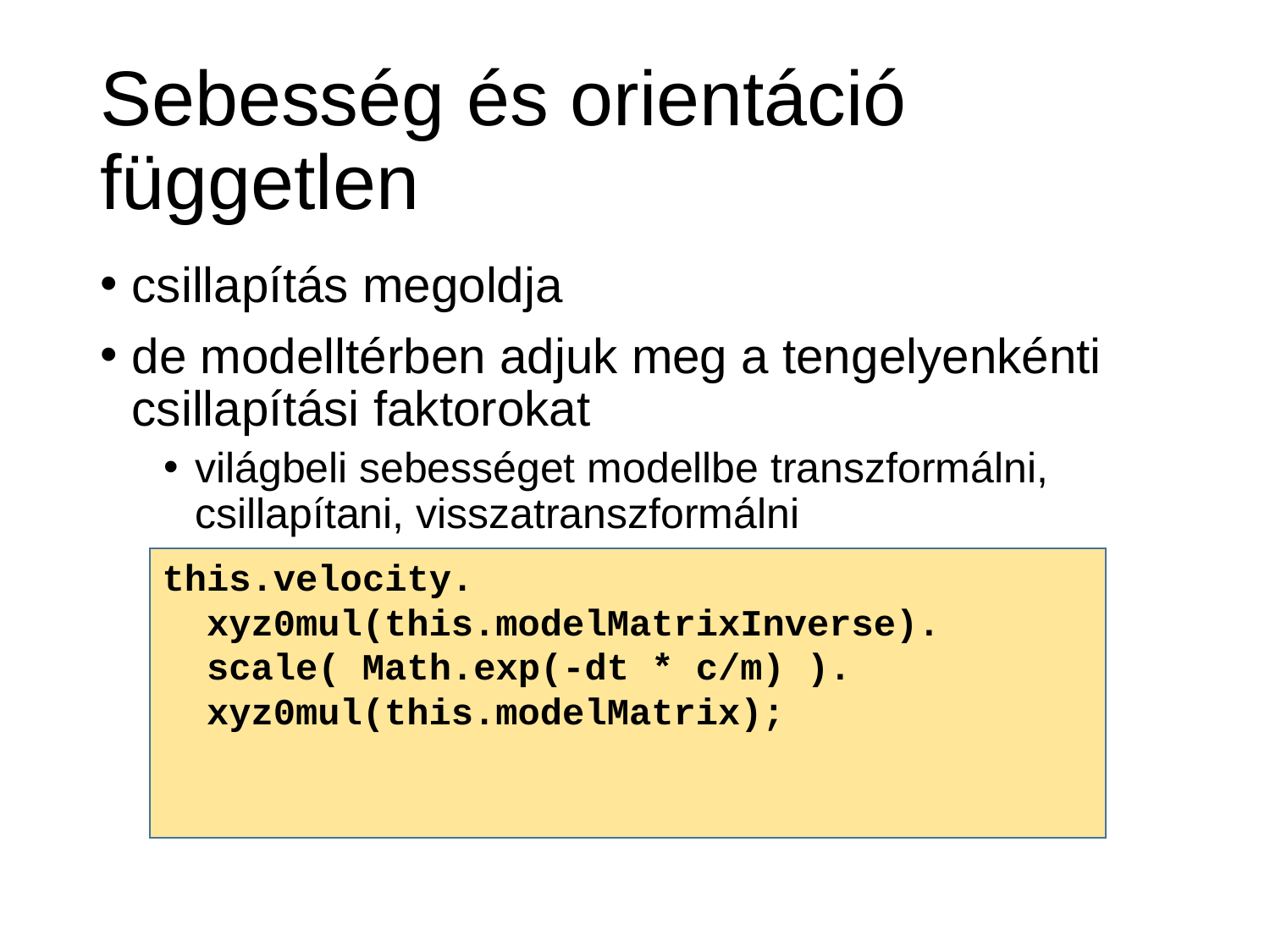

# Sebesség és orientáció független
csillapítás megoldja
de modelltérben adjuk meg a tengelyenkénti csillapítási faktorokat
világbeli sebességet modellbe transzformálni, csillapítani, visszatranszformálni
this.velocity.
  xyz0mul(this.modelMatrixInverse).
  scale( Math.exp(-dt * c/m) ).
  xyz0mul(this.modelMatrix);